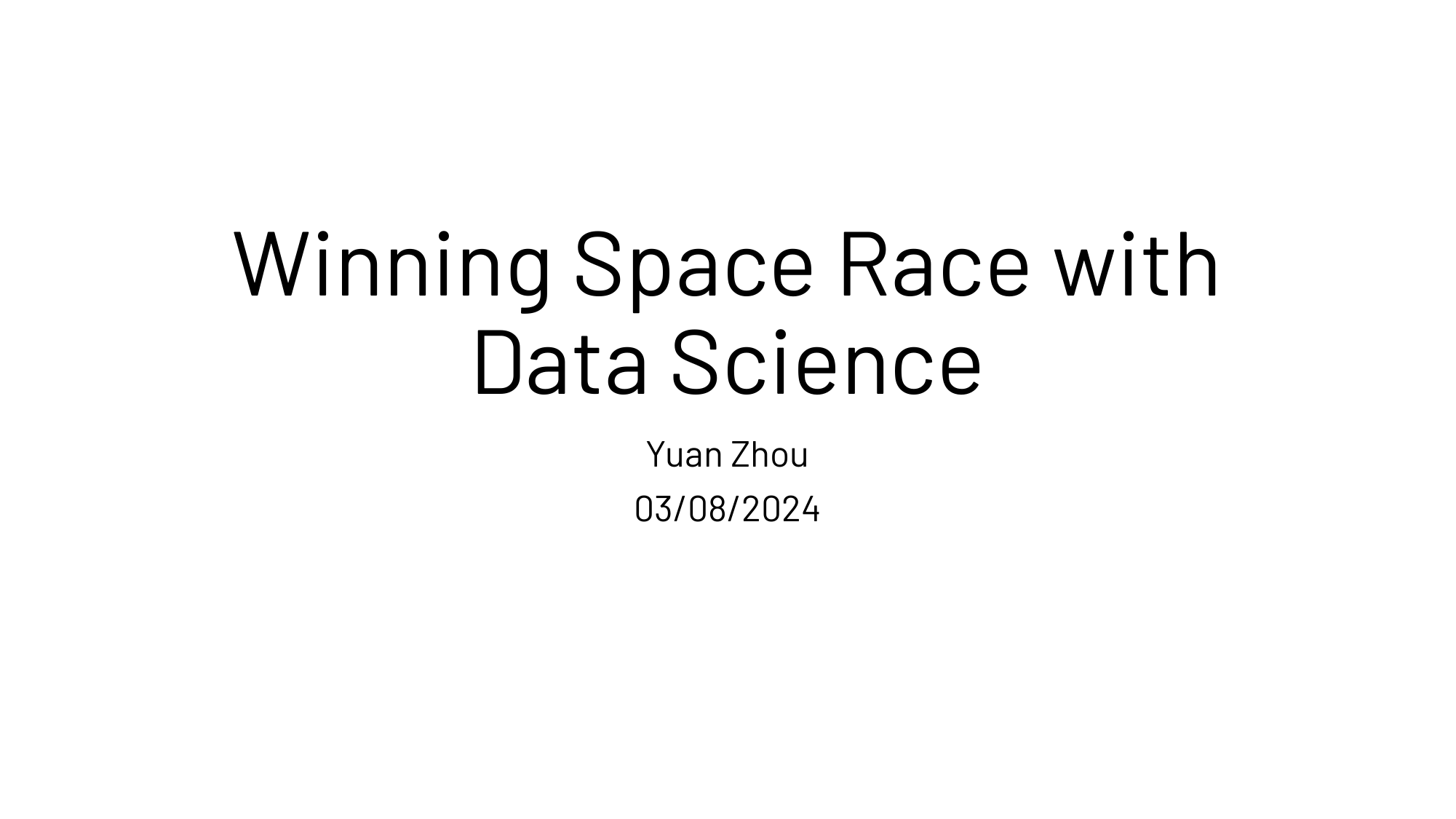

# Winning Space Race with Data Science
Yuan Zhou
03/08/2024